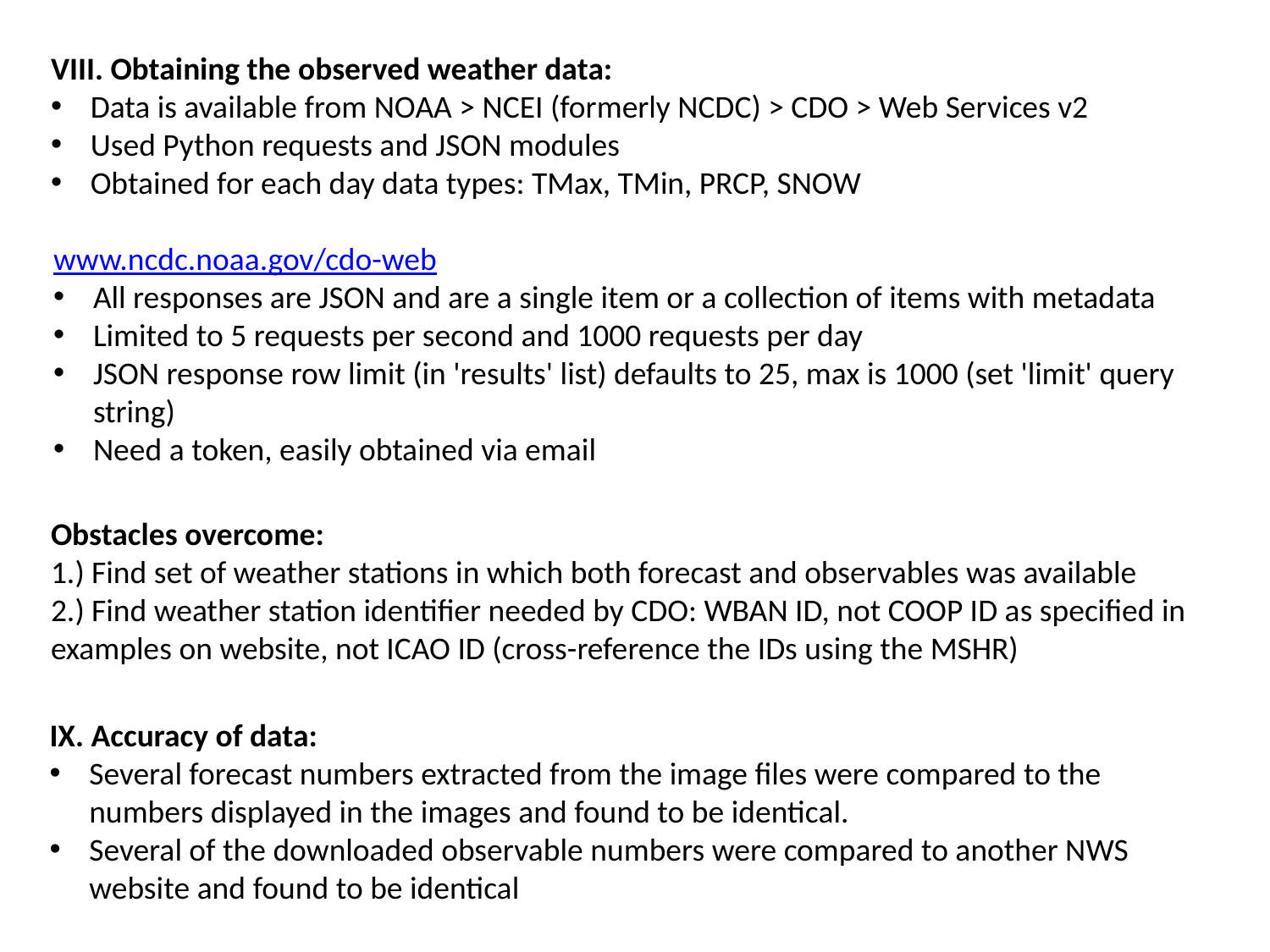

VIII. Obtaining the observed weather data:
Data is available from NOAA > NCEI (formerly NCDC) > CDO > Web Services v2
Used Python requests and JSON modules
Obtained for each day data types: TMax, TMin, PRCP, SNOW
www.ncdc.noaa.gov/cdo-web
All responses are JSON and are a single item or a collection of items with metadata
Limited to 5 requests per second and 1000 requests per day
JSON response row limit (in 'results' list) defaults to 25, max is 1000 (set 'limit' query string)
Need a token, easily obtained via email
Obstacles overcome:
1.) Find set of weather stations in which both forecast and observables was available
2.) Find weather station identifier needed by CDO: WBAN ID, not COOP ID as specified in examples on website, not ICAO ID (cross-reference the IDs using the MSHR)
IX. Accuracy of data:
Several forecast numbers extracted from the image files were compared to the numbers displayed in the images and found to be identical.
Several of the downloaded observable numbers were compared to another NWS website and found to be identical